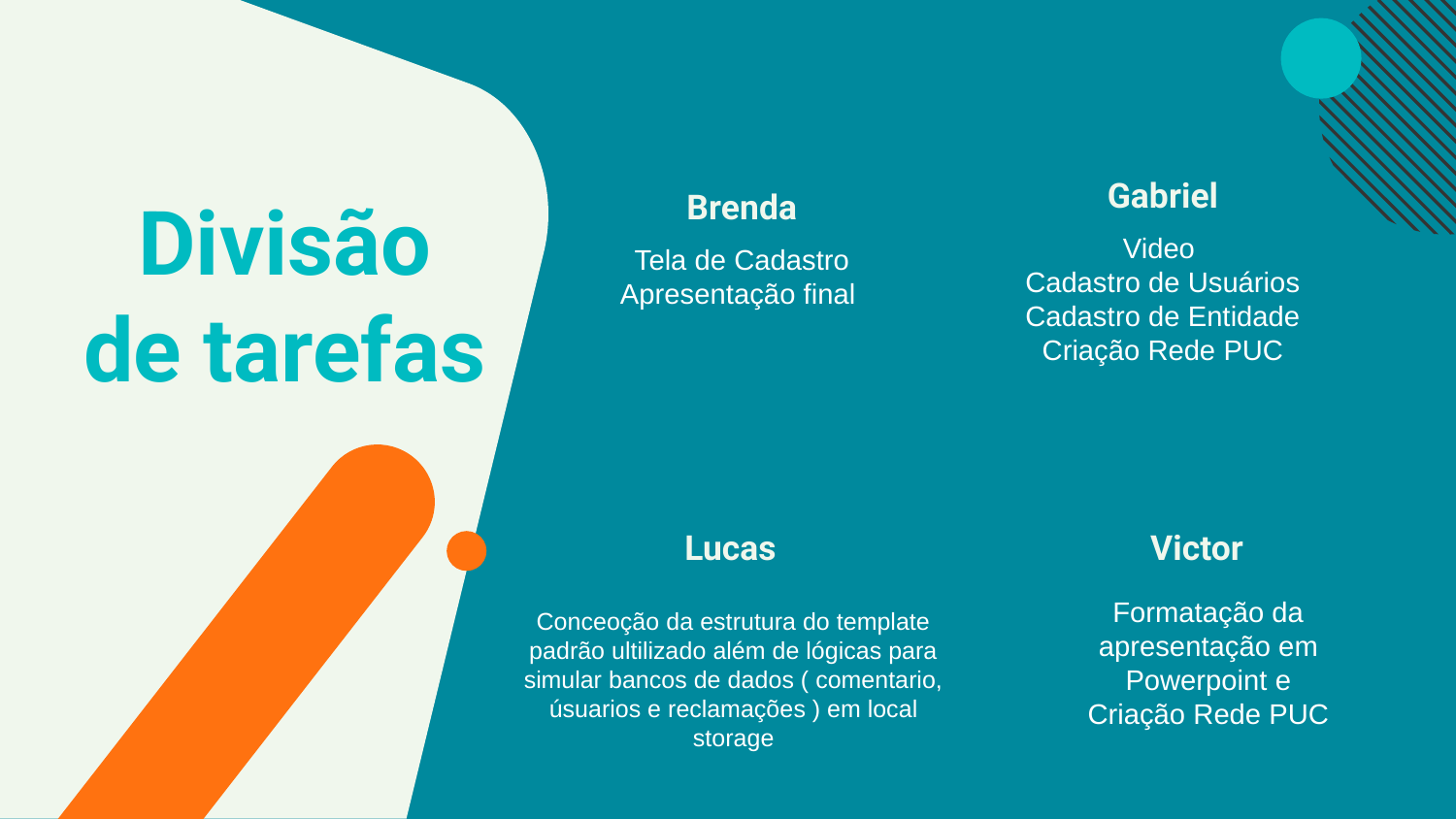

Gabriel
Brenda
# Divisão de tarefas
Video
Cadastro de Usuários
Cadastro de Entidade
Criação Rede PUC

Tela de Cadastro
Apresentação final
Lucas
Victor
Formatação da apresentação em Powerpoint e
Criação Rede PUC

Conceoção da estrutura do template padrão ultilizado além de lógicas para simular bancos de dados ( comentario, úsuarios e reclamações ) em local storage